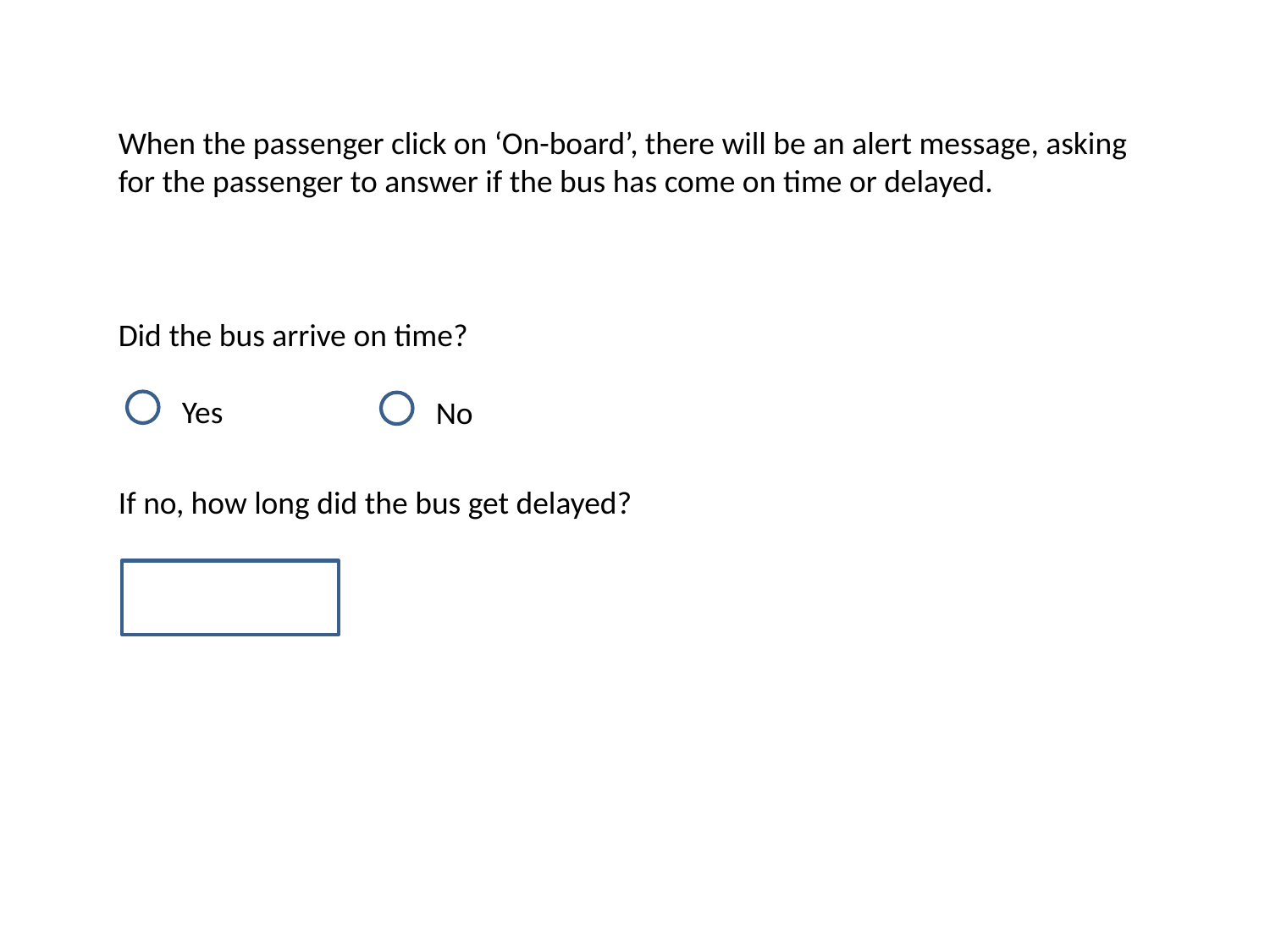

When the passenger click on ‘On-board’, there will be an alert message, asking for the passenger to answer if the bus has come on time or delayed.
Did the bus arrive on time?
Yes
No

If no, how long did the bus get delayed?